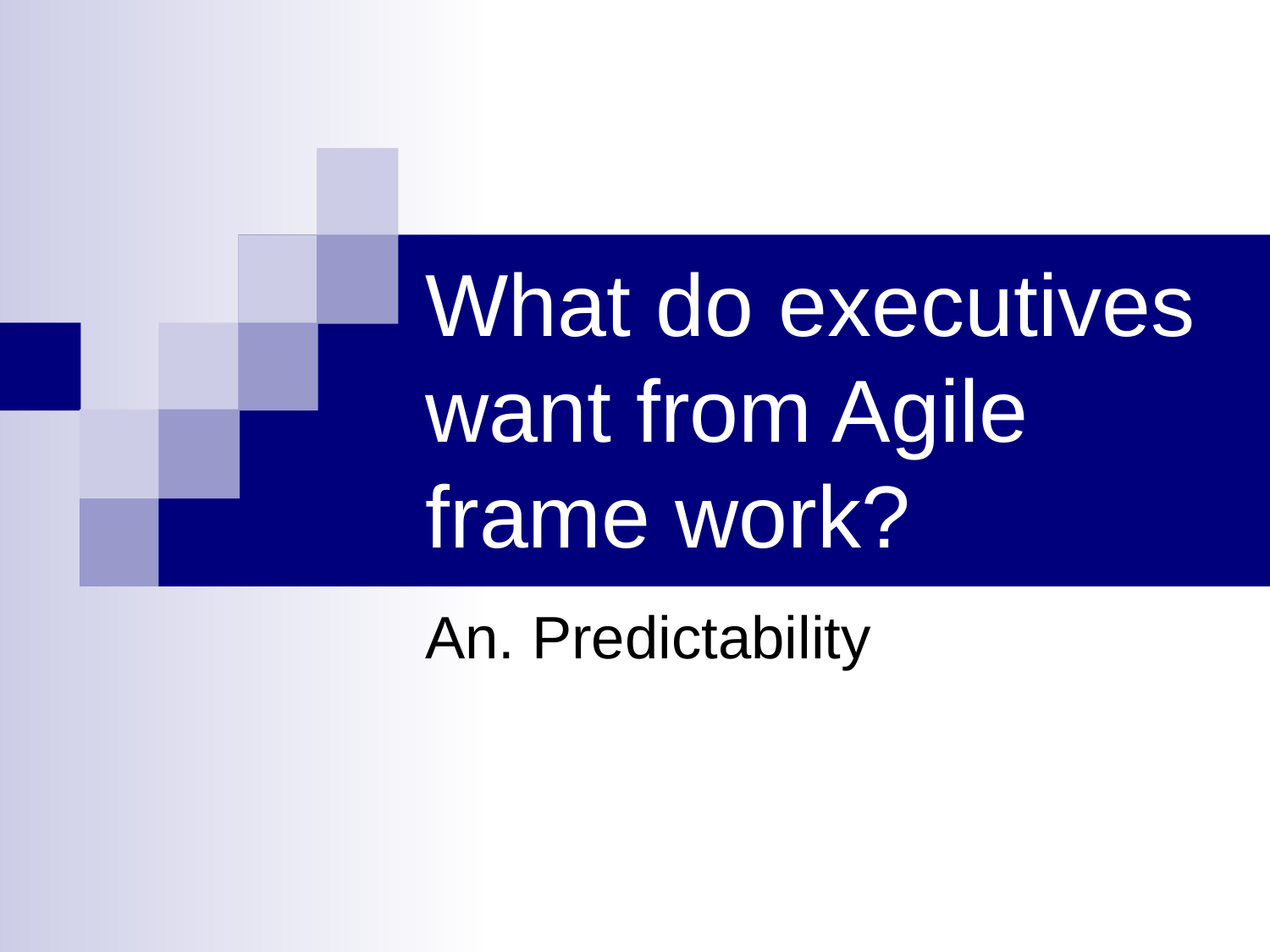

# What do executives want from Agile frame work?
An. Predictability